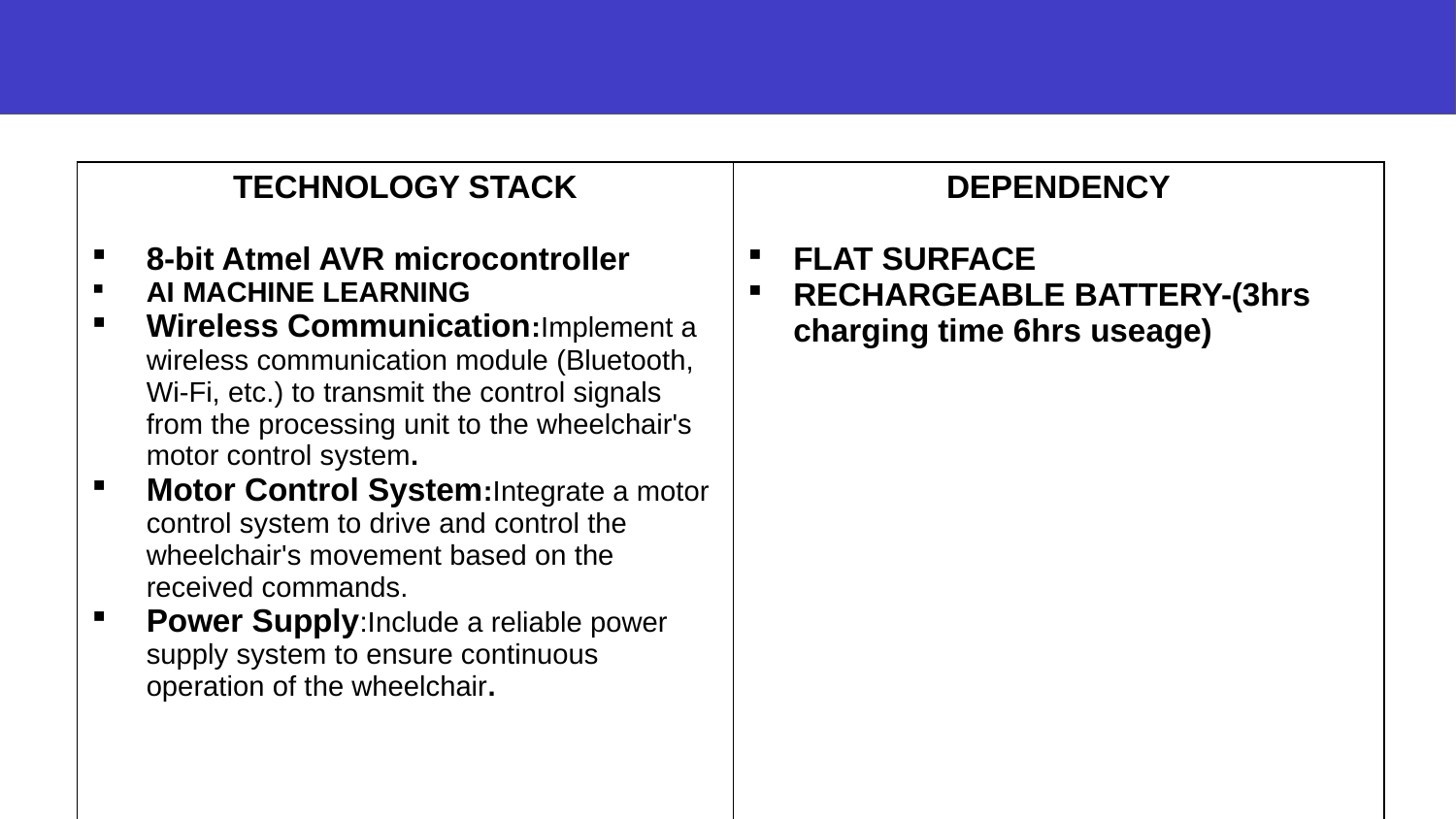

| TECHNOLOGY STACK 8-bit Atmel AVR microcontroller AI MACHINE LEARNING Wireless Communication:Implement a wireless communication module (Bluetooth, Wi-Fi, etc.) to transmit the control signals from the processing unit to the wheelchair's motor control system. Motor Control System:Integrate a motor control system to drive and control the wheelchair's movement based on the received commands. Power Supply:Include a reliable power supply system to ensure continuous operation of the wheelchair. | DEPENDENCY FLAT SURFACE RECHARGEABLE BATTERY-(3hrs charging time 6hrs useage) |
| --- | --- |